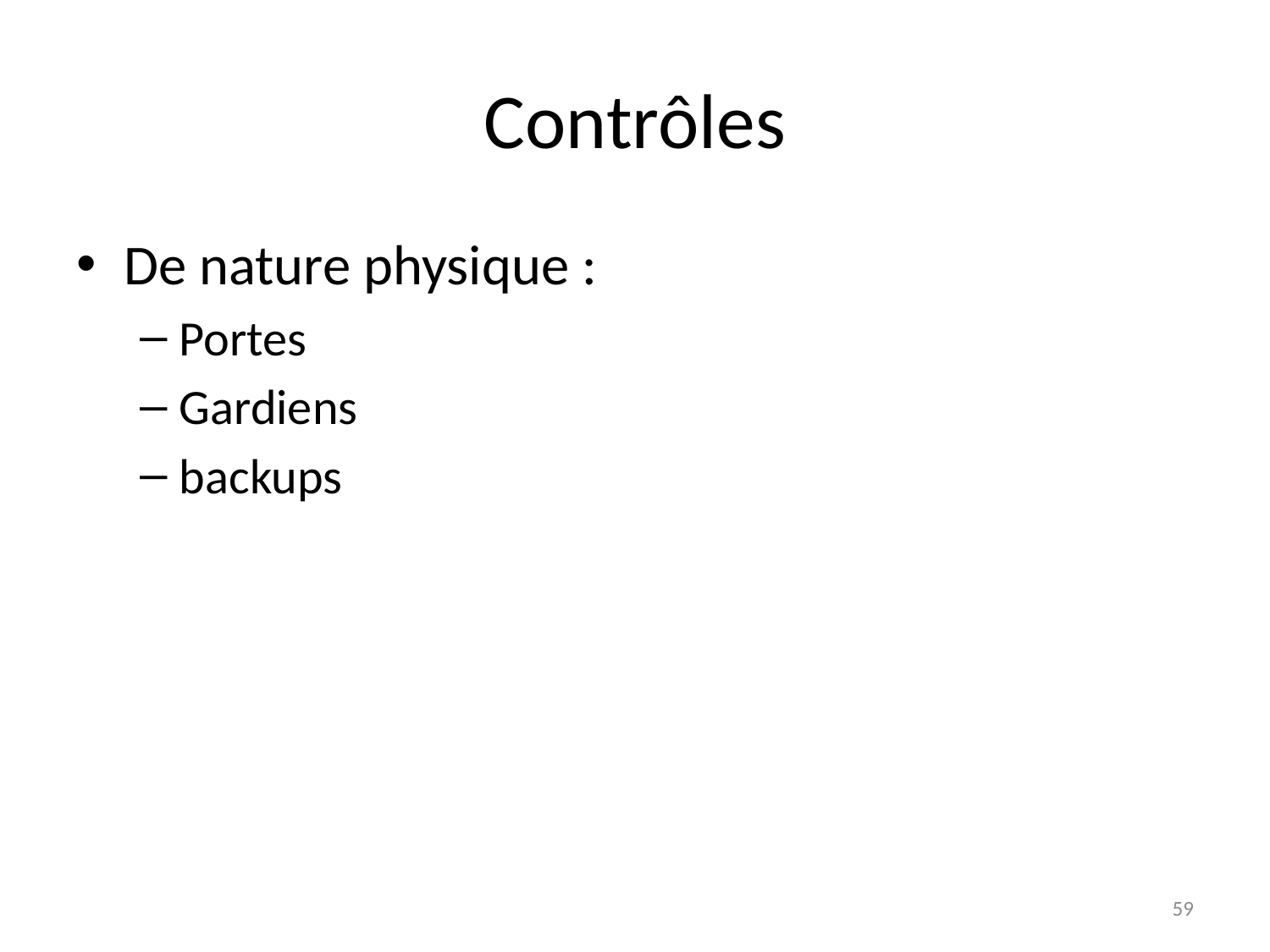

# Contrôles
De nature physique :
Portes
Gardiens
backups
59